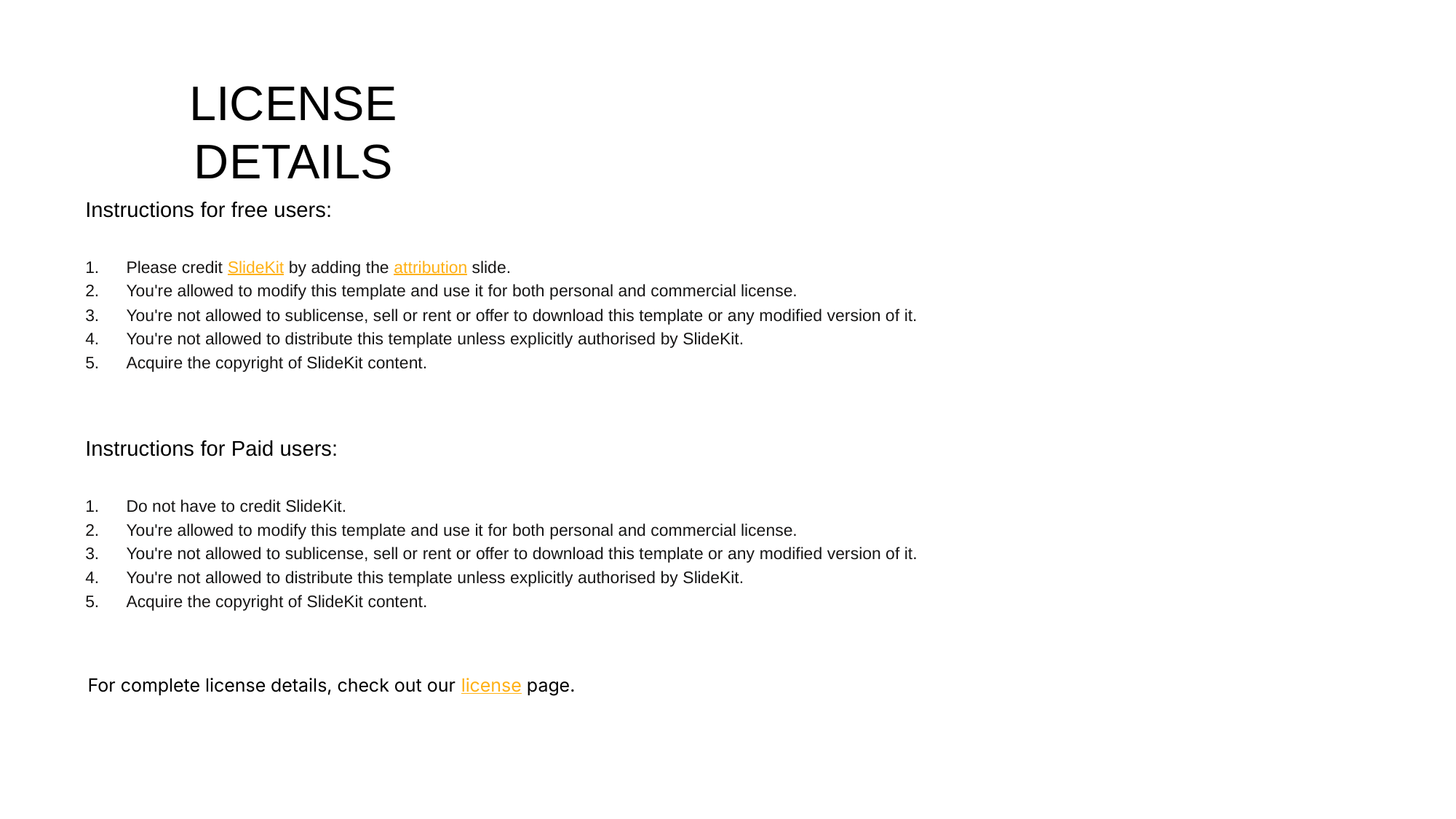

LICENSE DETAILS
Instructions for free users:
Please credit SlideKit by adding the attribution slide.
You're allowed to modify this template and use it for both personal and commercial license.
You're not allowed to sublicense, sell or rent or offer to download this template or any modified version of it.
You're not allowed to distribute this template unless explicitly authorised by SlideKit.
Acquire the copyright of SlideKit content.
Instructions for Paid users:
Do not have to credit SlideKit.
You're allowed to modify this template and use it for both personal and commercial license.
You're not allowed to sublicense, sell or rent or offer to download this template or any modified version of it.
You're not allowed to distribute this template unless explicitly authorised by SlideKit.
Acquire the copyright of SlideKit content.
For complete license details, check out our license page.